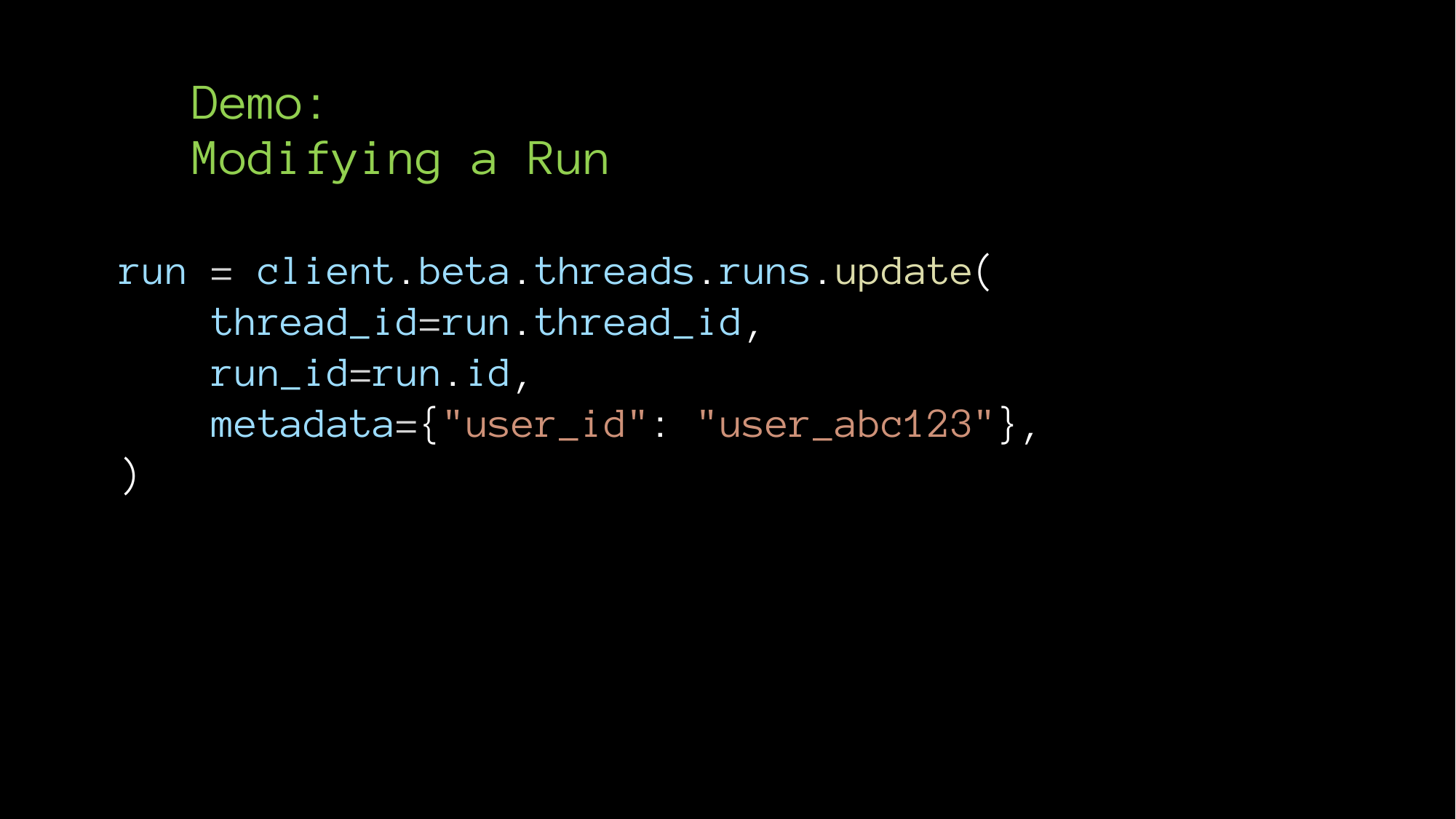

# Demo: Modifying a Run
run = client.beta.threads.runs.update(
    thread_id=run.thread_id,
    run_id=run.id,
    metadata={"user_id": "user_abc123"},
)